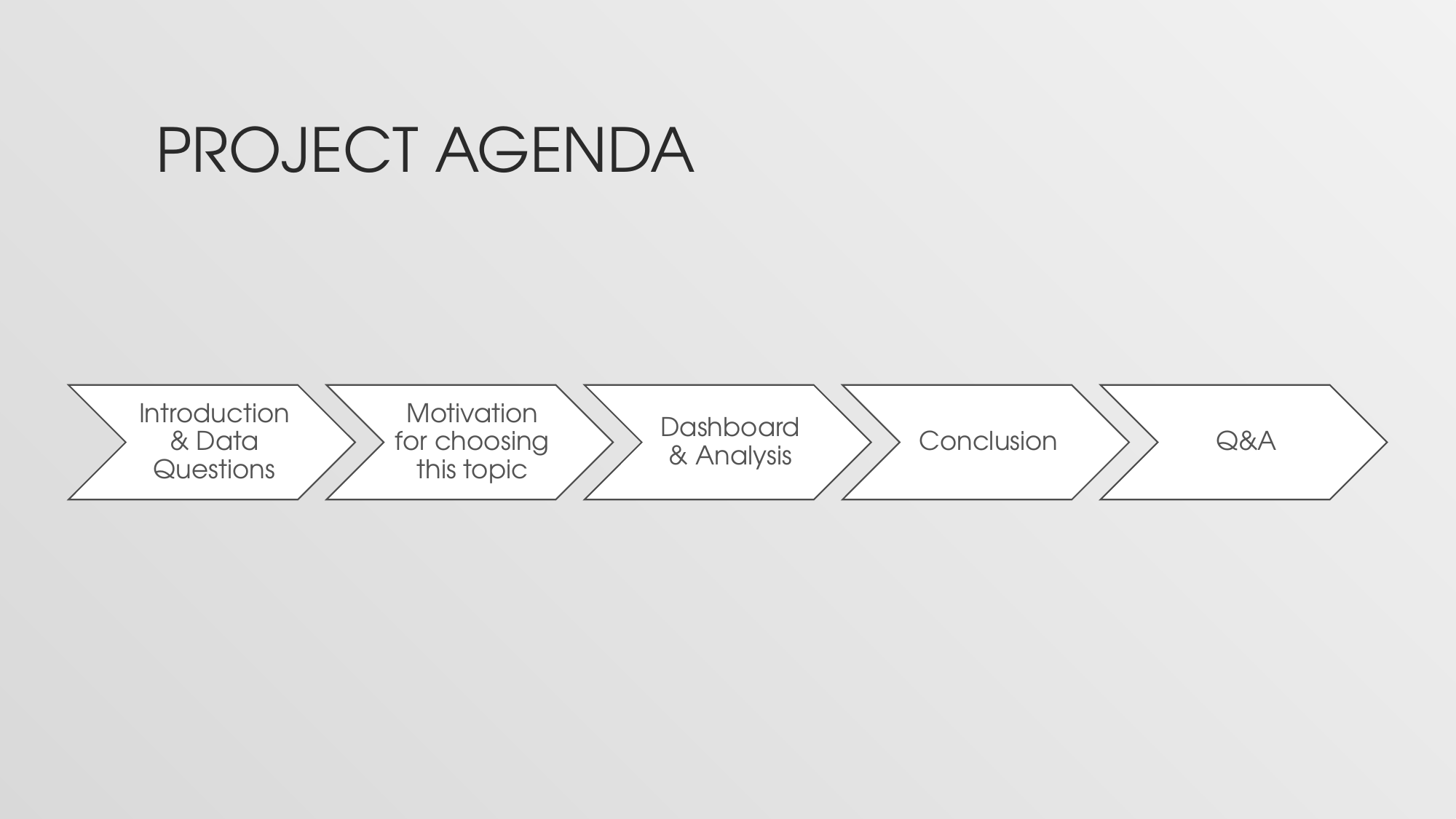

Introduction & Data Questions
Motivation for choosing this topic
Dashboard & Analysis
Conclusion
Q&A
# Project Agenda